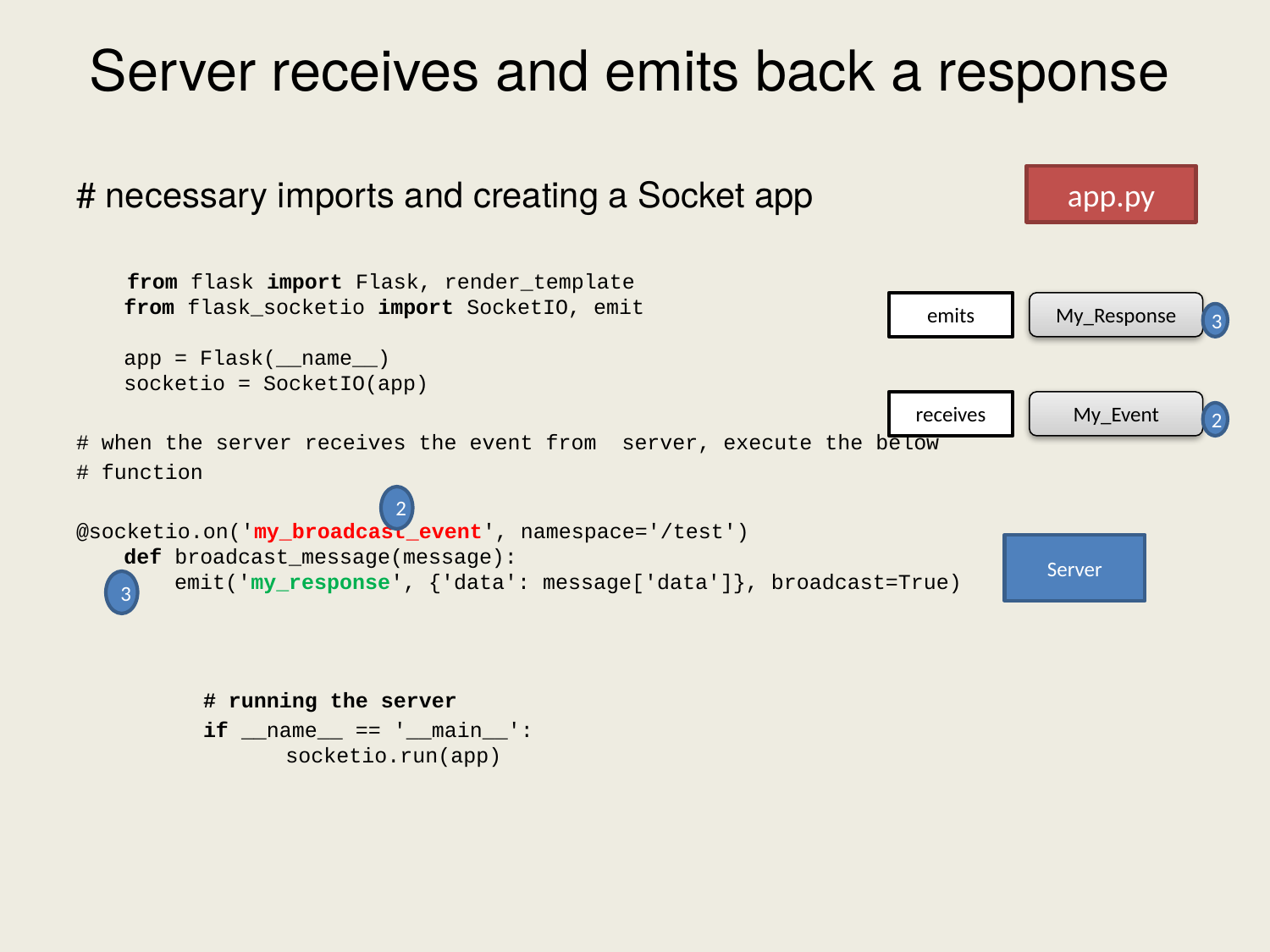

# Server receives and emits back a response
# necessary imports and creating a Socket app

    from flask import Flask, render_template
from flask_socketio import SocketIO, emit
app = Flask(__name__)
socketio = SocketIO(app)

# when the server receives the event from  server, execute the below
# function

@socketio.on('my_broadcast_event', namespace='/test')
def broadcast_message(message):
    emit('my_response', {'data': message['data']}, broadcast=True)

# running the server
if __name__ == '__main__':
    socketio.run(app)
app.py
emits
My_Response
3
receives
My_Event
2
Server
2
3